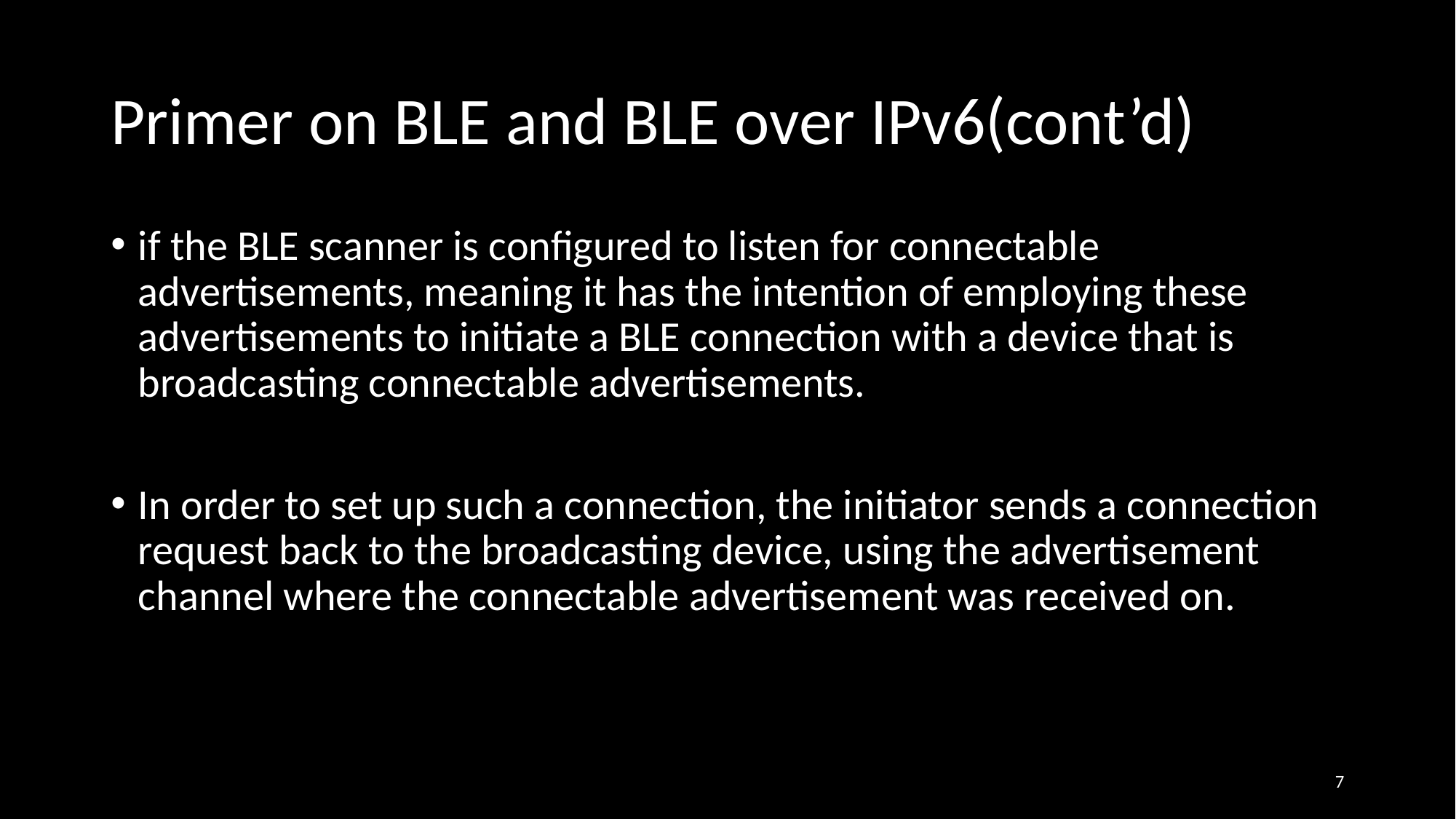

# Primer on BLE and BLE over IPv6(cont’d)
if the BLE scanner is configured to listen for connectable advertisements, meaning it has the intention of employing these advertisements to initiate a BLE connection with a device that is broadcasting connectable advertisements.

In order to set up such a connection, the initiator sends a connection request back to the broadcasting device, using the advertisement channel where the connectable advertisement was received on.
7